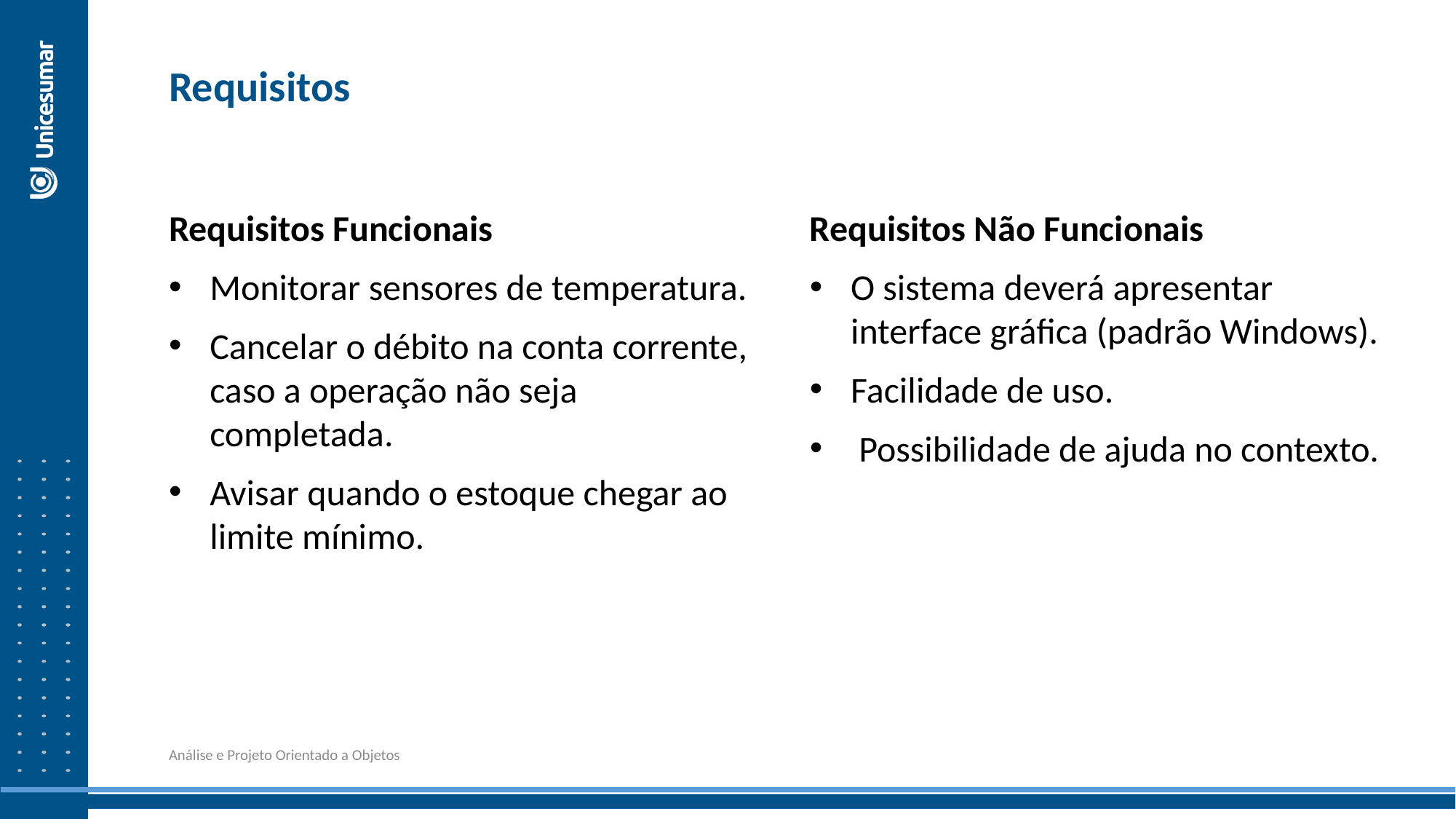

Requisitos
Requisitos Funcionais
Monitorar sensores de temperatura.
Cancelar o débito na conta corrente, caso a operação não seja completada.
Avisar quando o estoque chegar ao limite mínimo.
Requisitos Não Funcionais
O sistema deverá apresentar interface gráfica (padrão Windows).
Facilidade de uso.
 Possibilidade de ajuda no contexto.
Análise e Projeto Orientado a Objetos